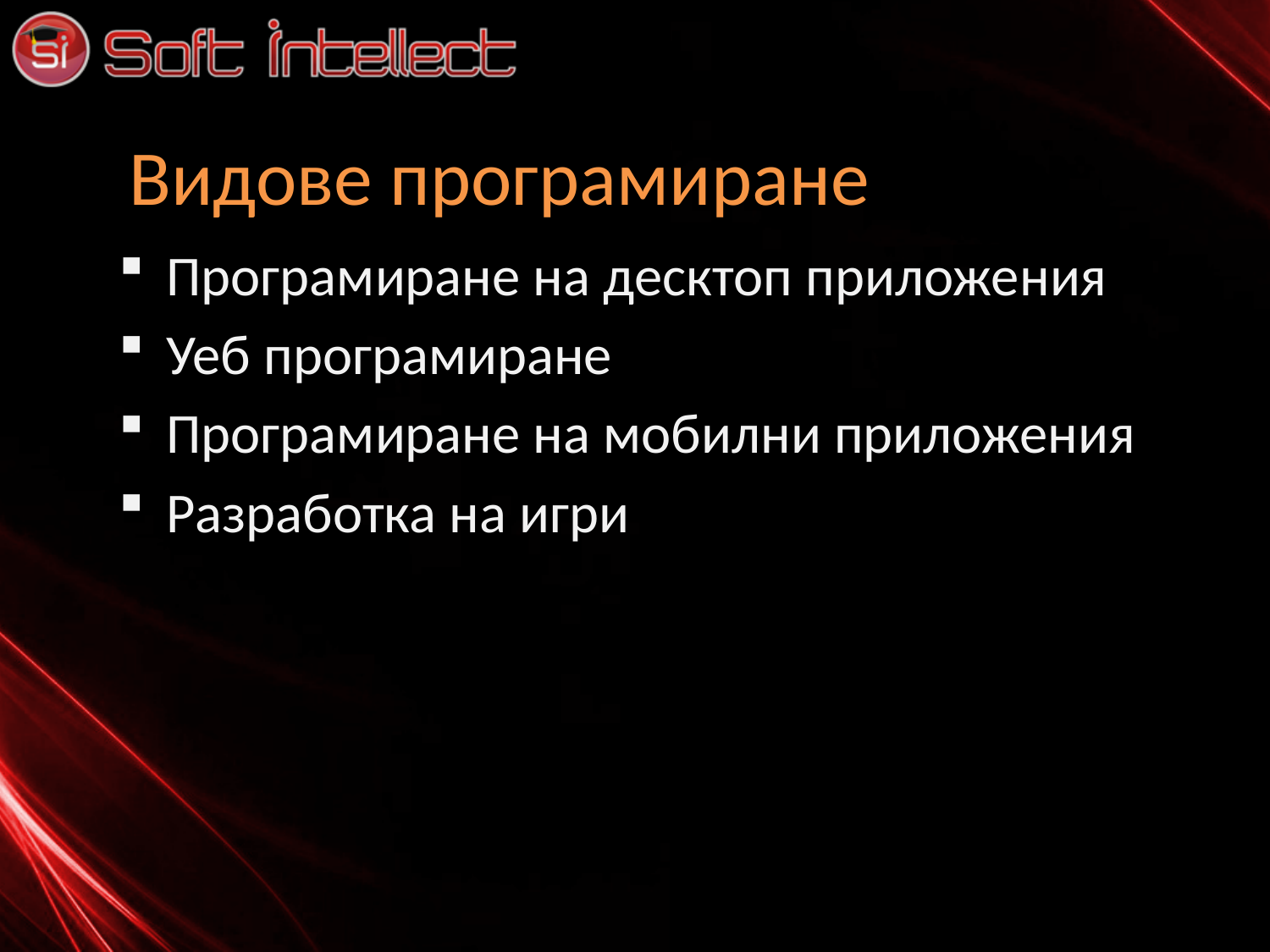

# Видове програмиране
Програмиране на десктоп приложения
Уеб програмиране
Програмиране на мобилни приложения
Разработка на игри